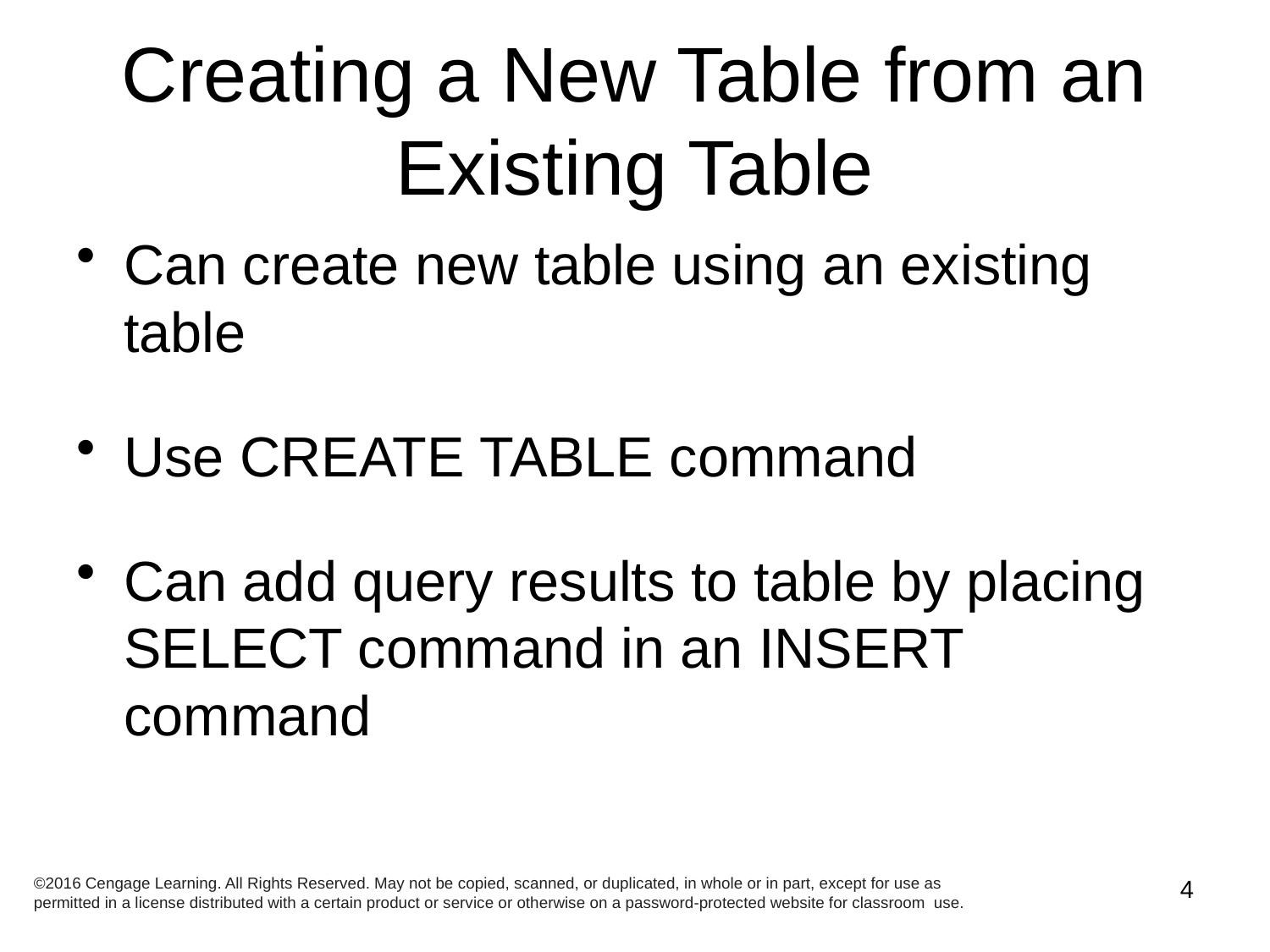

# Creating a New Table from an Existing Table
Can create new table using an existing table
Use CREATE TABLE command
Can add query results to table by placing SELECT command in an INSERT command

©2016 Cengage Learning. All Rights Reserved. May not be copied, scanned, or duplicated, in whole or in part, except for use as permitted in a license distributed with a certain product or service or otherwise on a password-protected website for classroom  use.
4